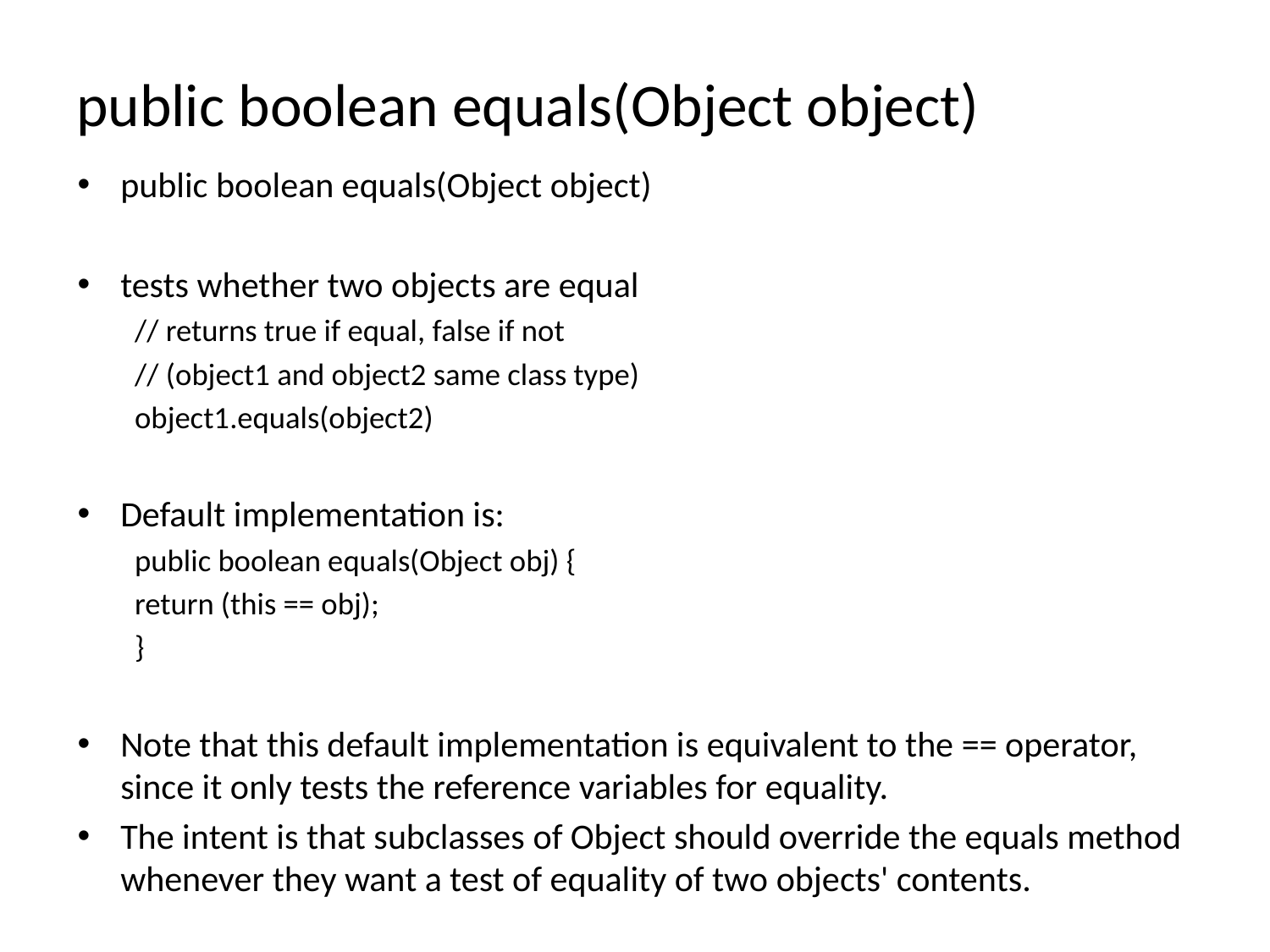

# public boolean equals(Object object)
public boolean equals(Object object)

tests whether two objects are equal
// returns true if equal, false if not
// (object1 and object2 same class type)
object1.equals(object2)

Default implementation is:
public boolean equals(Object obj) {
	return (this == obj);
}

Note that this default implementation is equivalent to the == operator, since it only tests the reference variables for equality.
The intent is that subclasses of Object should override the equals method whenever they want a test of equality of two objects' contents.